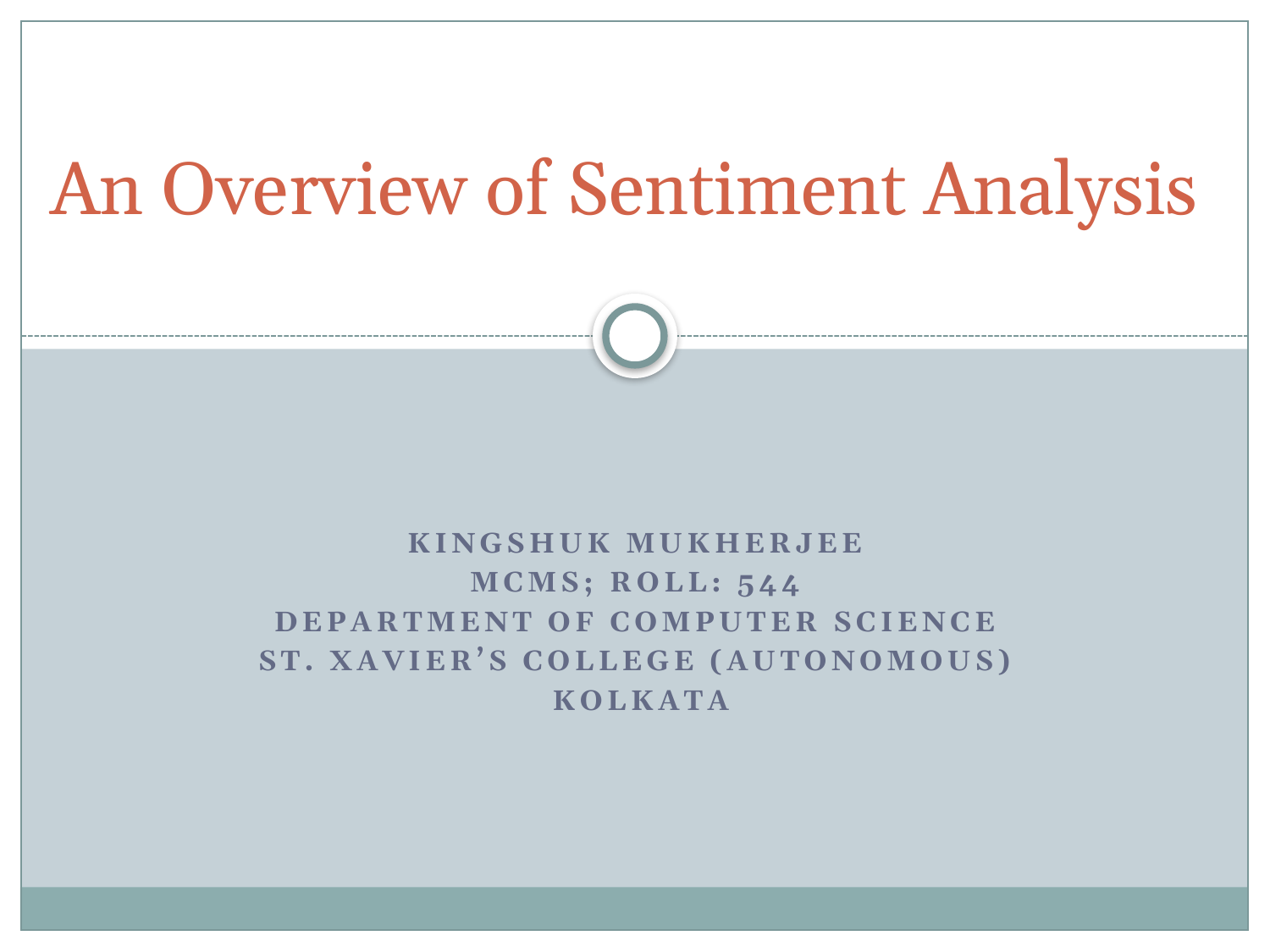

# An Overview of Sentiment Analysis
Kingshuk Mukherjee
MCMS; Roll: 544
Department of Computer Science
St. Xavier’s College (Autonomous)
 Kolkata